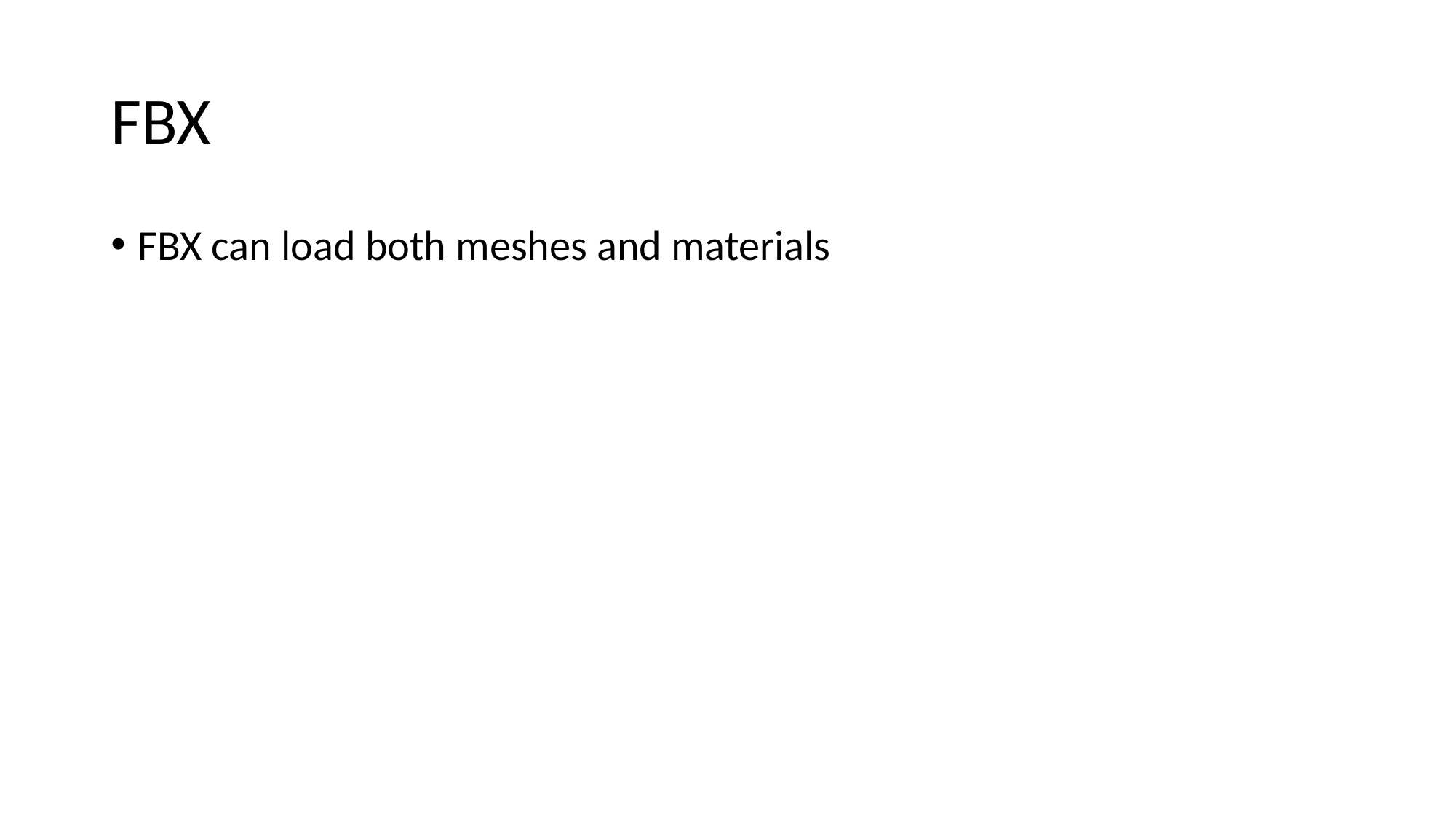

# FBX
FBX can load both meshes and materials